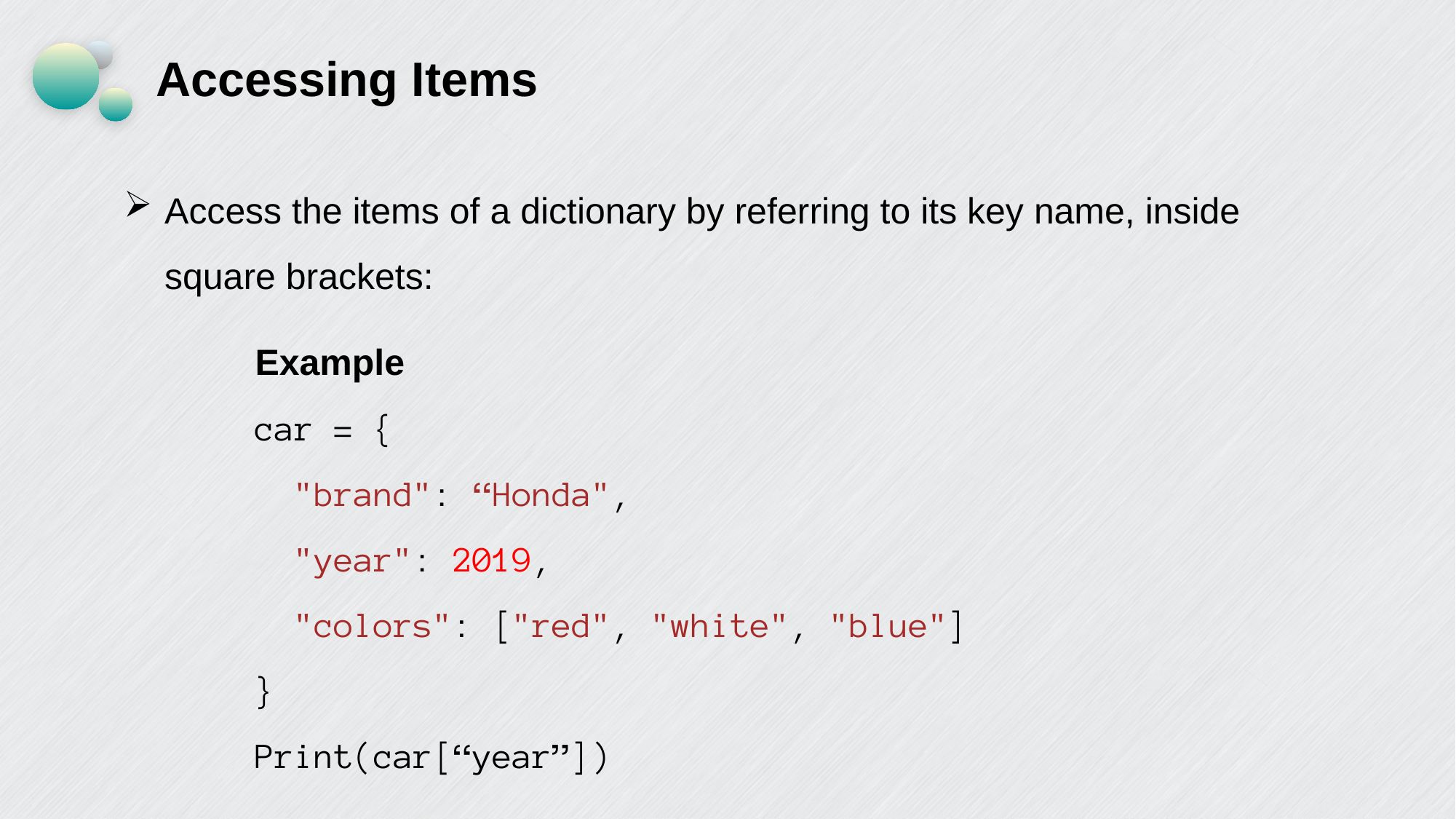

# Accessing Items
Access the items of a dictionary by referring to its key name, inside square brackets:
Example
car = {
  "brand": “Honda",
  "year": 2019,
  "colors": ["red", "white", "blue"]
}
Print(car[“year”])